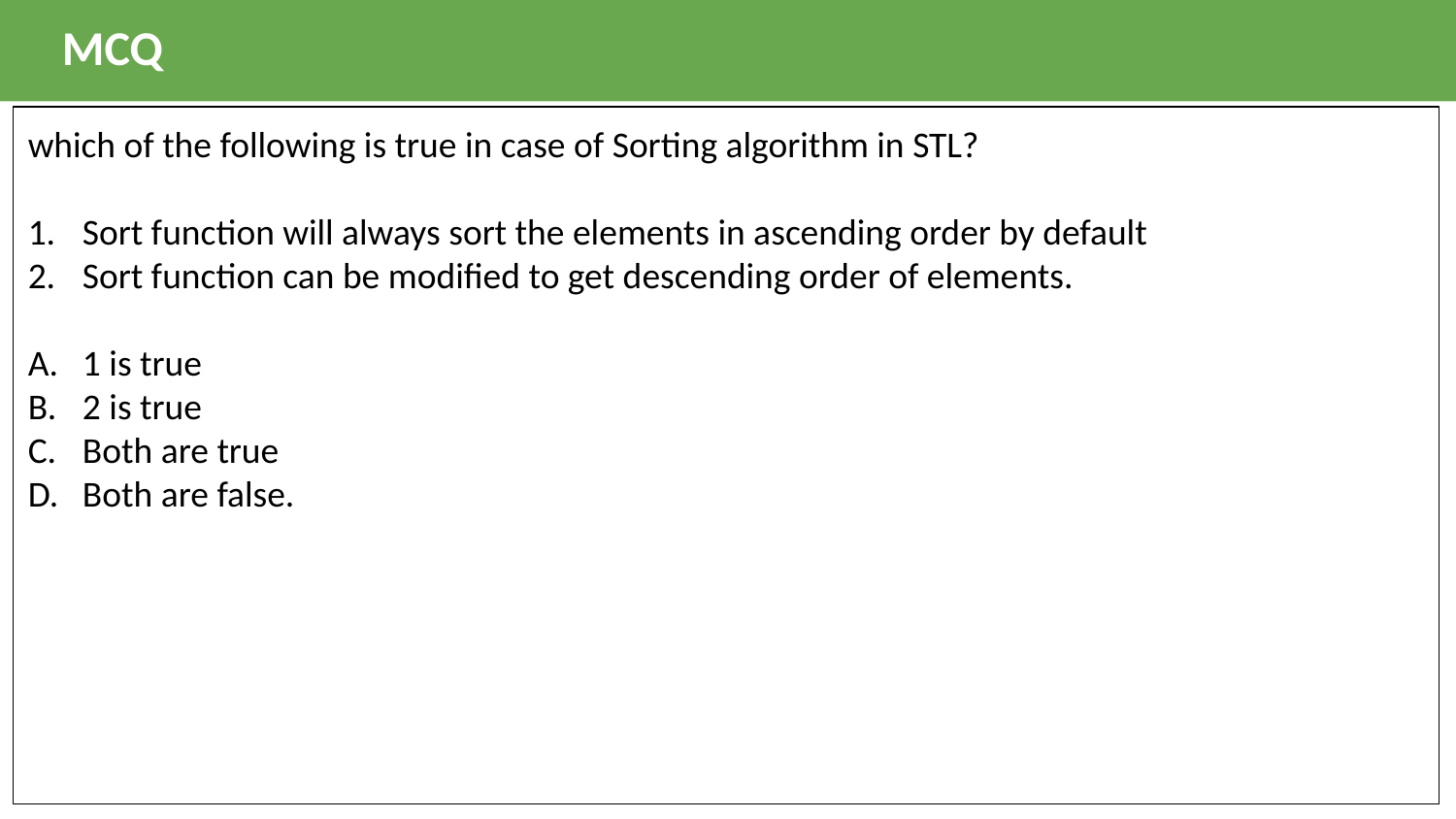

MCQ
which of the following is true in case of Sorting algorithm in STL?

Sort function will always sort the elements in ascending order by default
Sort function can be modified to get descending order of elements.

1 is true
2 is true
Both are true
Both are false.